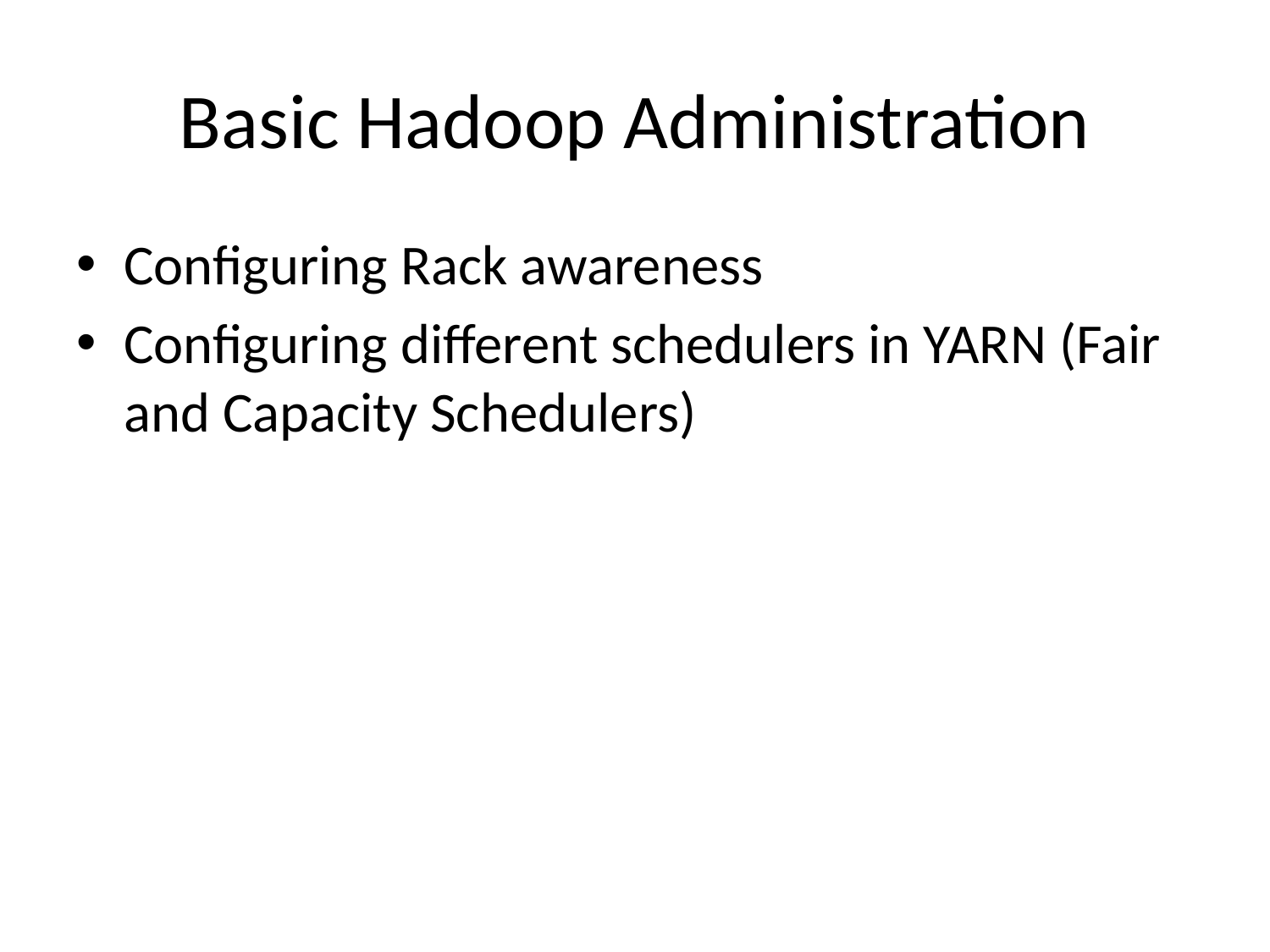

# Basic Hadoop Administration
Configuring Rack awareness
Configuring different schedulers in YARN (Fair and Capacity Schedulers)